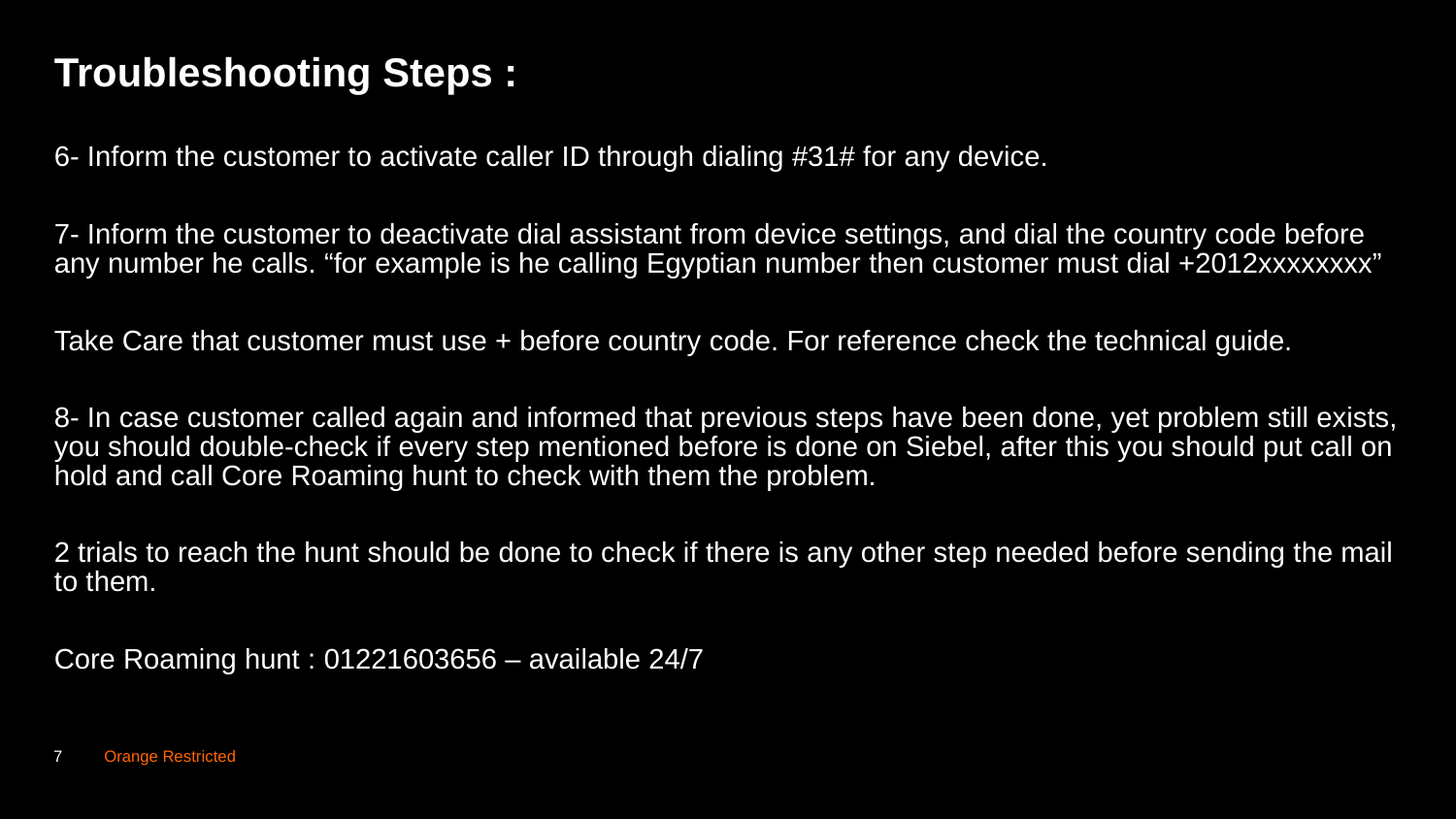

Troubleshooting Steps :
6- Inform the customer to activate caller ID through dialing #31# for any device.
7- Inform the customer to deactivate dial assistant from device settings, and dial the country code before any number he calls. “for example is he calling Egyptian number then customer must dial +2012xxxxxxxx”
Take Care that customer must use + before country code. For reference check the technical guide.
8- In case customer called again and informed that previous steps have been done, yet problem still exists, you should double-check if every step mentioned before is done on Siebel, after this you should put call on hold and call Core Roaming hunt to check with them the problem.
2 trials to reach the hunt should be done to check if there is any other step needed before sending the mail to them.
Core Roaming hunt : 01221603656 – available 24/7